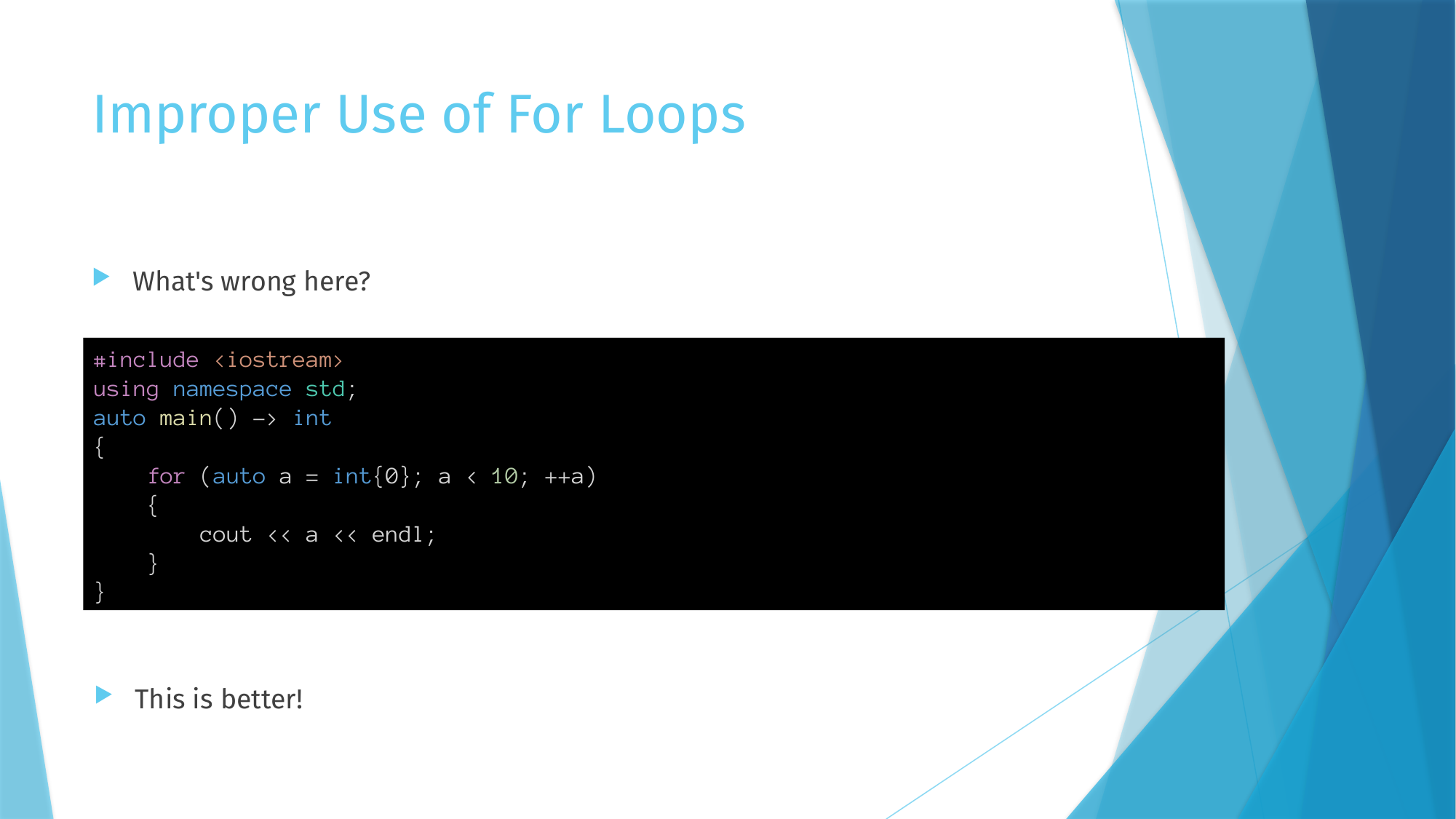

# Improper Use of For Loops
What's wrong here?
#include <iostream>
using namespace std;
auto main() -> int
{
    for (auto a = int{0}; a < 10; ++a)
    {
        cout << a << endl;
    }
}
This is better!